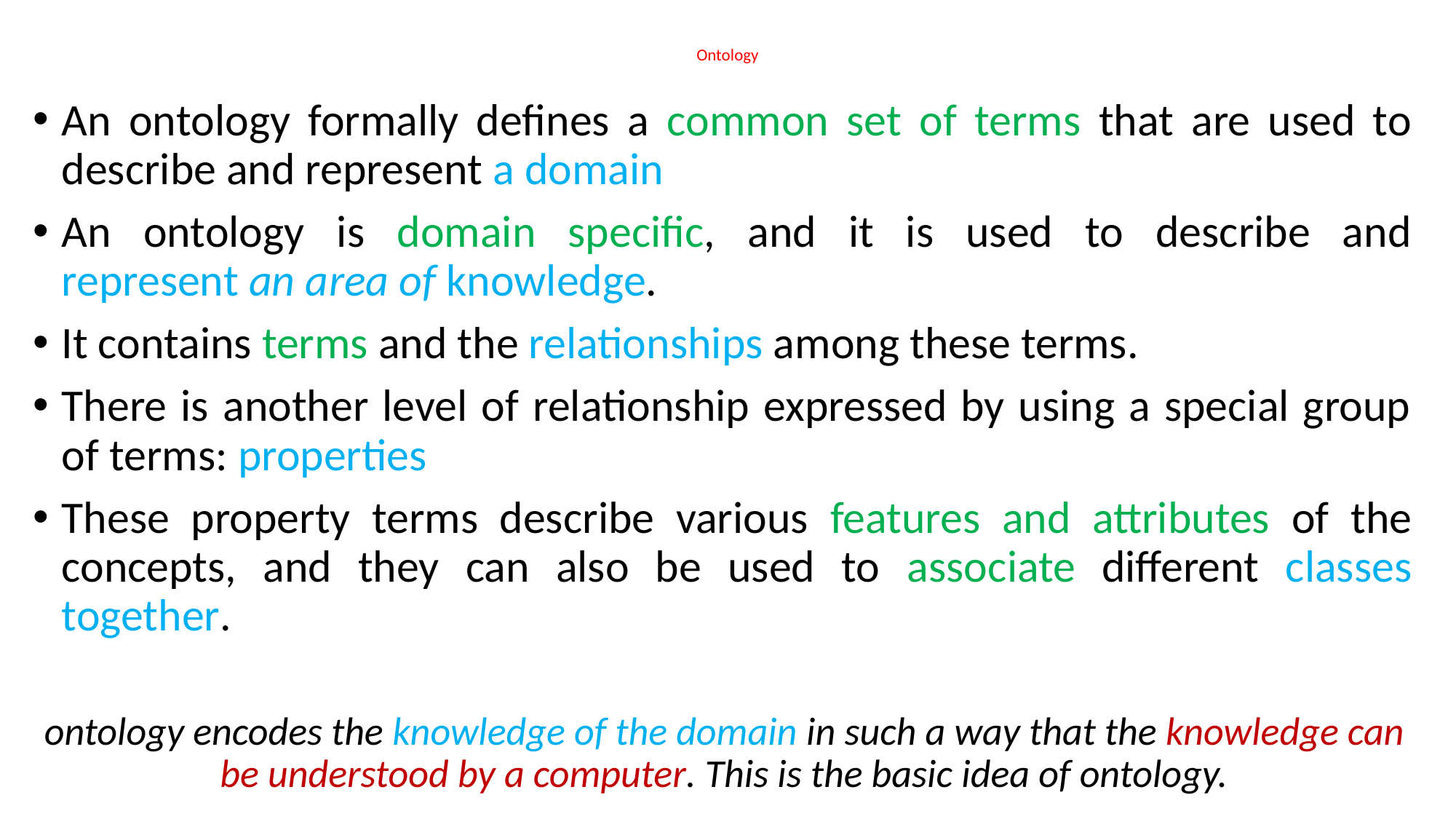

# Ontology
An ontology formally defines a common set of terms that are used to describe and represent a domain
An ontology is domain specific, and it is used to describe and represent an area of knowledge.
It contains terms and the relationships among these terms.
There is another level of relationship expressed by using a special group of terms: properties
These property terms describe various features and attributes of the concepts, and they can also be used to associate different classes together.

ontology encodes the knowledge of the domain in such a way that the knowledge can be understood by a computer. This is the basic idea of ontology.